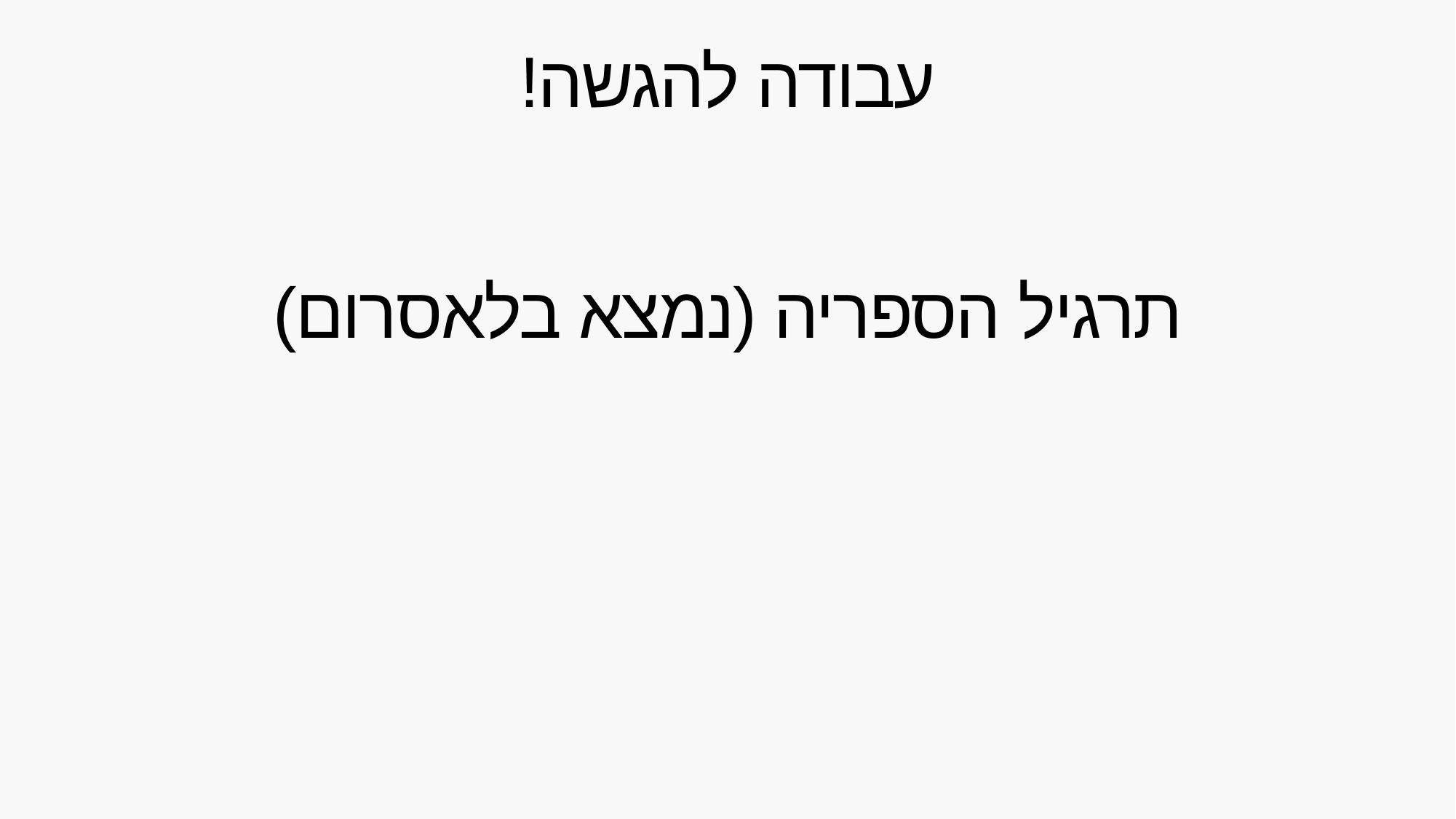

# עבודה להגשה! תרגיל הספריה (נמצא בלאסרום)